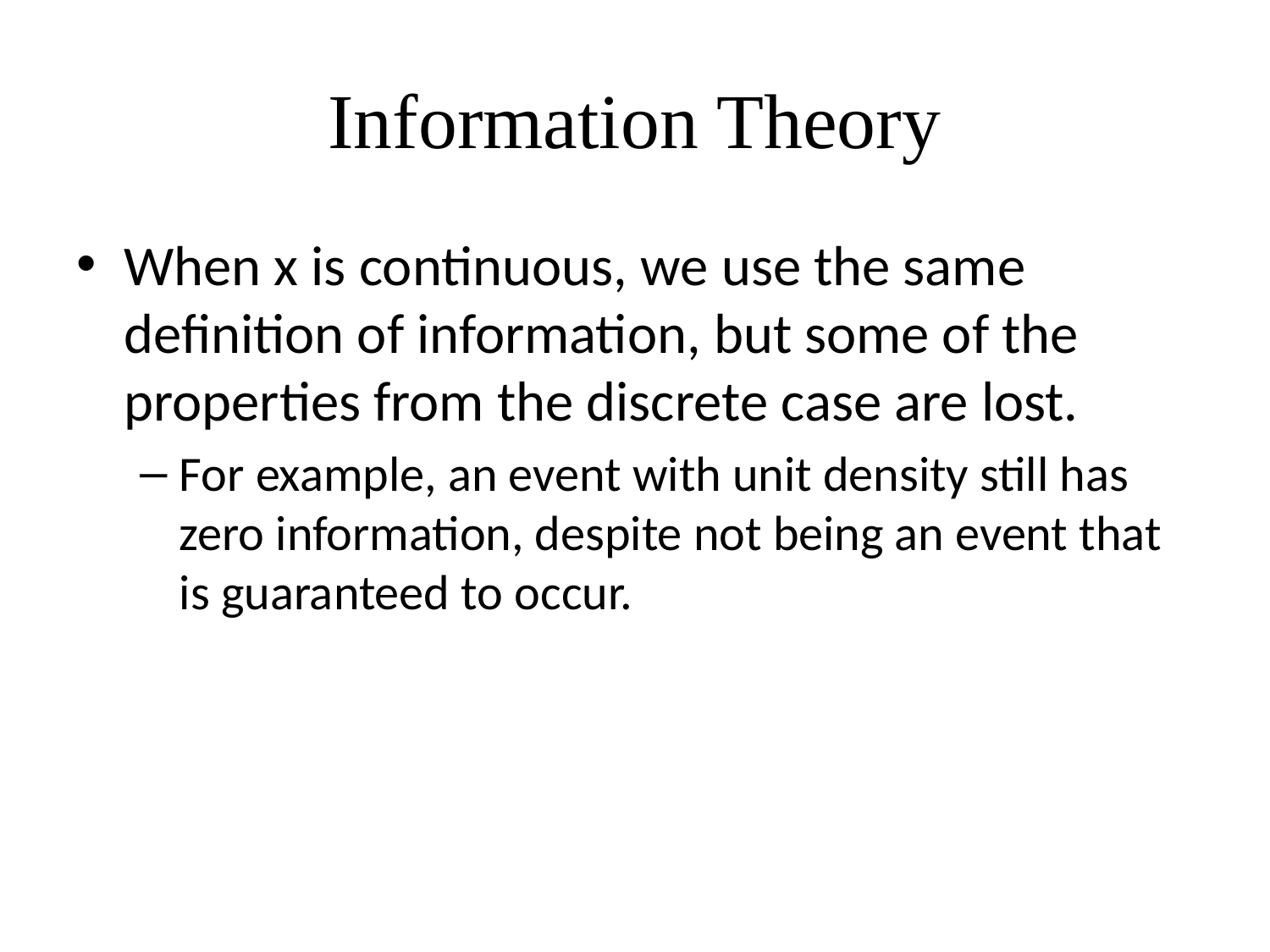

# Information Theory
When x is continuous, we use the same deﬁnition of information, but some of the properties from the discrete case are lost.
For example, an event with unit density still has zero information, despite not being an event that is guaranteed to occur.